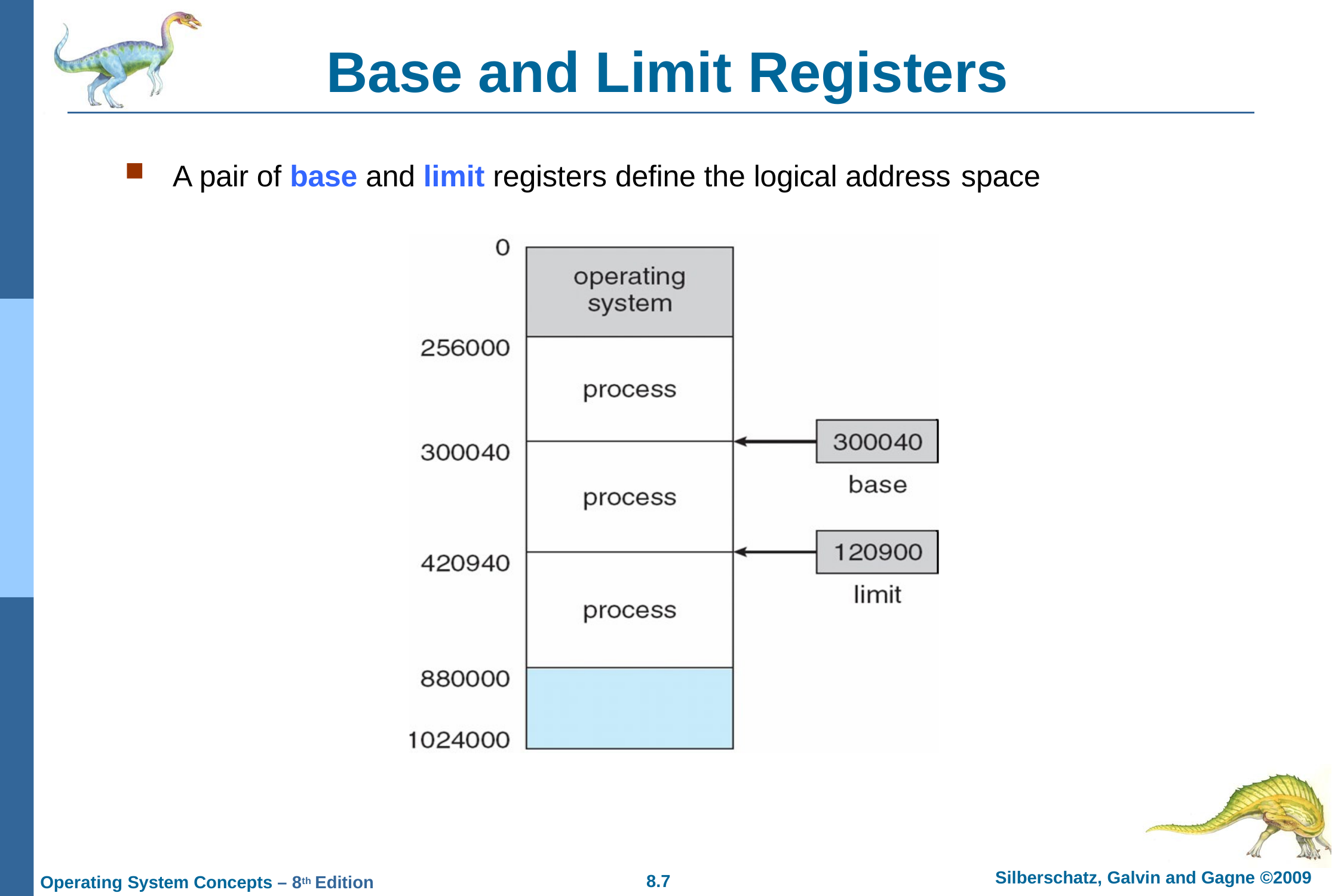

# Base and Limit Registers
A pair of base and limit registers define the logical address space

Silberschatz, Galvin and Gagne ©2009
8.7
Operating System Concepts – 8th Edition